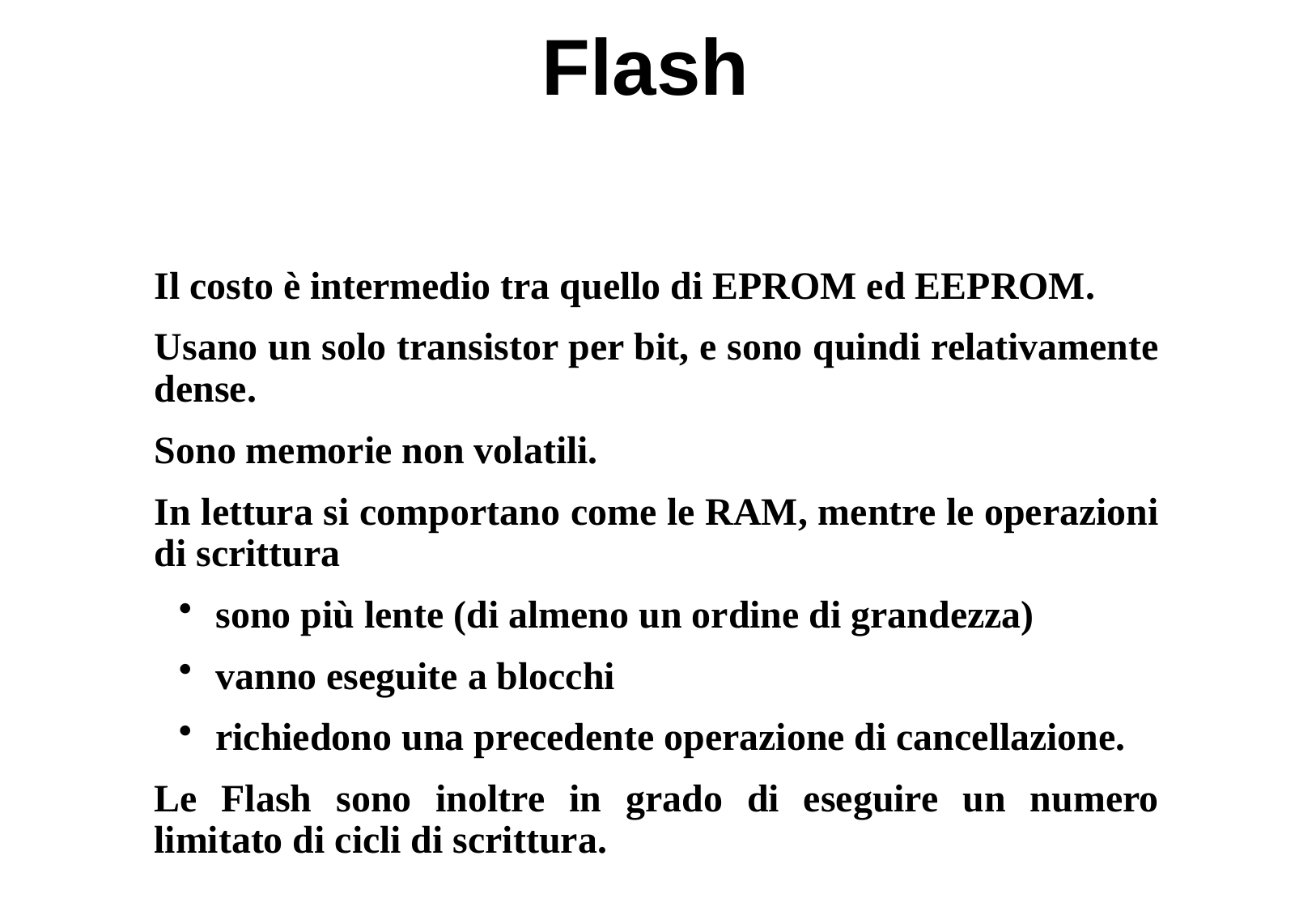

# Flash
Il costo è intermedio tra quello di EPROM ed EEPROM.
Usano un solo transistor per bit, e sono quindi relativamente dense.
Sono memorie non volatili.
In lettura si comportano come le RAM, mentre le operazioni di scrittura
sono più lente (di almeno un ordine di grandezza)
vanno eseguite a blocchi
richiedono una precedente operazione di cancellazione.
Le Flash sono inoltre in grado di eseguire un numero limitato di cicli di scrittura.